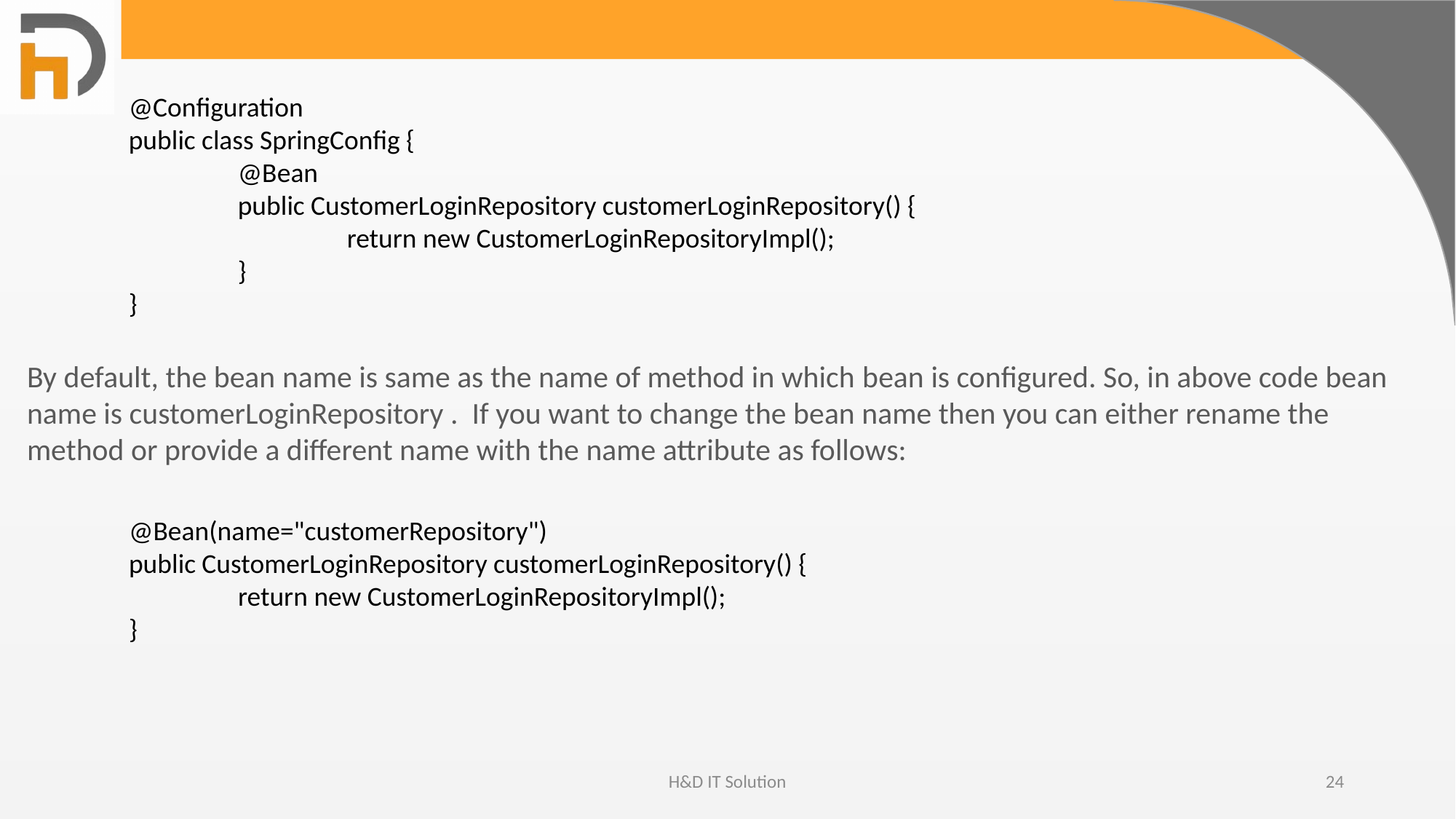

@Configuration
public class SpringConfig {
	@Bean
	public CustomerLoginRepository customerLoginRepository() {
		return new CustomerLoginRepositoryImpl();
	}
}
By default, the bean name is same as the name of method in which bean is configured. So, in above code bean name is customerLoginRepository .  If you want to change the bean name then you can either rename the method or provide a different name with the name attribute as follows:
@Bean(name="customerRepository")
public CustomerLoginRepository customerLoginRepository() {
	return new CustomerLoginRepositoryImpl();
}
H&D IT Solution
24